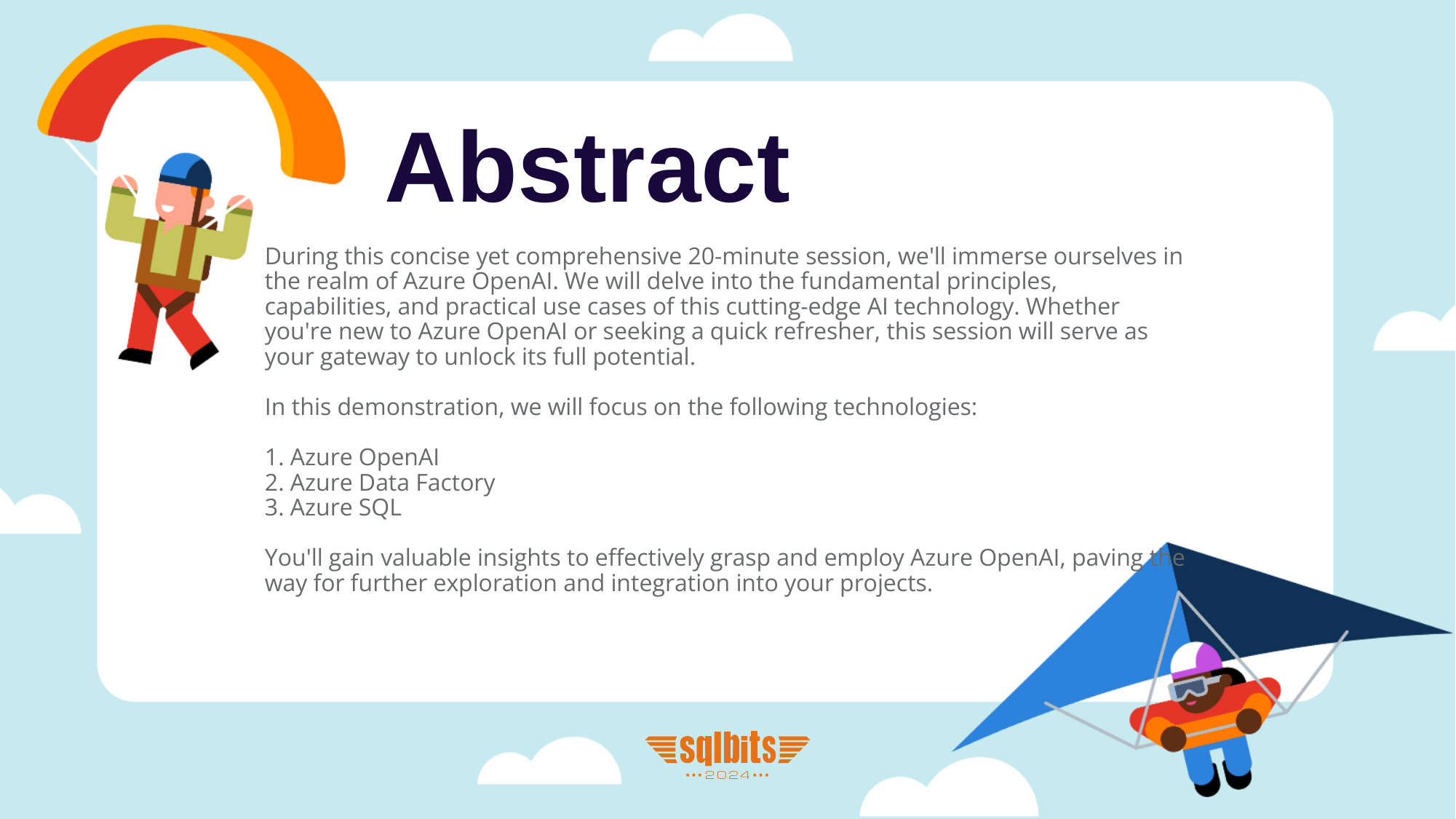

# Abstract
During this concise yet comprehensive 20-minute session, we'll immerse ourselves in the realm of Azure OpenAI. We will delve into the fundamental principles, capabilities, and practical use cases of this cutting-edge AI technology. Whether you're new to Azure OpenAI or seeking a quick refresher, this session will serve as your gateway to unlock its full potential.
In this demonstration, we will focus on the following technologies:
1. Azure OpenAI
2. Azure Data Factory
3. Azure SQL
You'll gain valuable insights to effectively grasp and employ Azure OpenAI, paving the way for further exploration and integration into your projects.